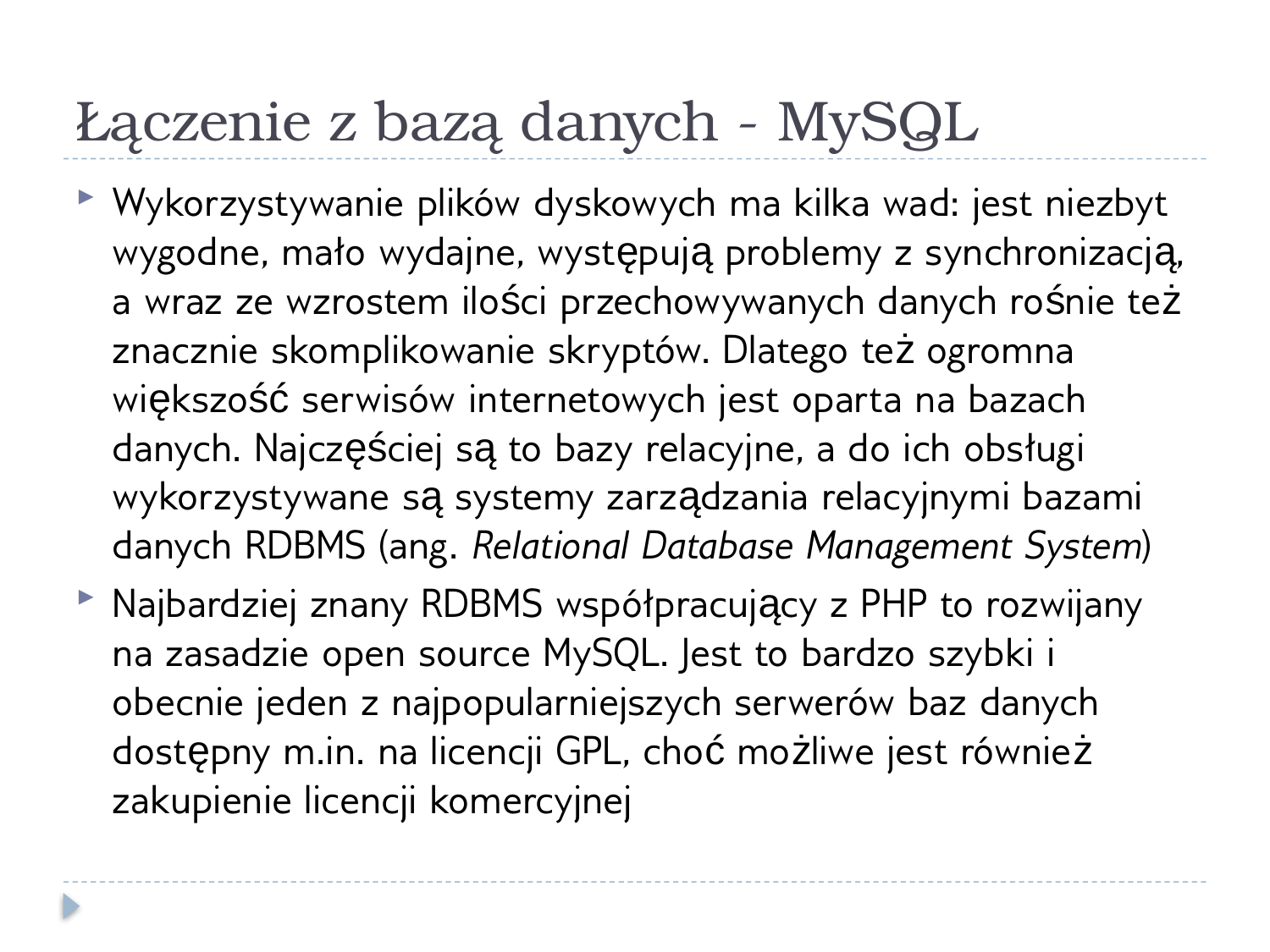

# Łączenie z bazą danych - MySQL
Wykorzystywanie plików dyskowych ma kilka wad: jest niezbyt wygodne, mało wydajne, występują problemy z synchronizacją, a wraz ze wzrostem ilości przechowywanych danych rośnie też znacznie skomplikowanie skryptów. Dlatego też ogromna większość serwisów internetowych jest oparta na bazach danych. Najczęściej są to bazy relacyjne, a do ich obsługi wykorzystywane są systemy zarządzania relacyjnymi bazami danych RDBMS (ang. Relational Database Management System)
Najbardziej znany RDBMS współpracujący z PHP to rozwijany na zasadzie open source MySQL. Jest to bardzo szybki i obecnie jeden z najpopularniejszych serwerów baz danych dostępny m.in. na licencji GPL, choć możliwe jest również zakupienie licencji komercyjnej